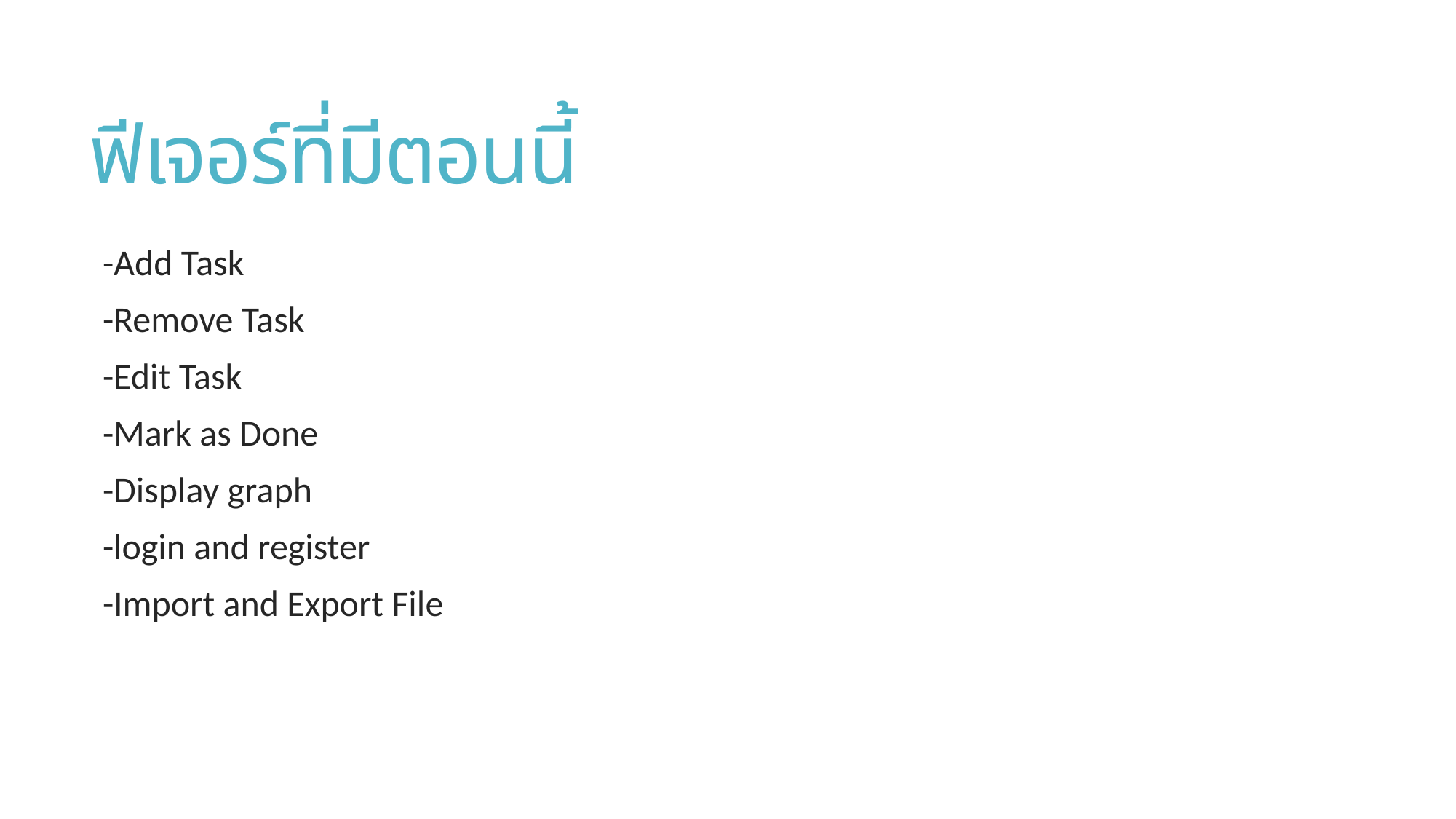

# ฟีเจอร์ที่มีตอนนี้
-Add Task
-Remove Task
-Edit Task
-Mark as Done
-Display graph
-login and register
-Import and Export File